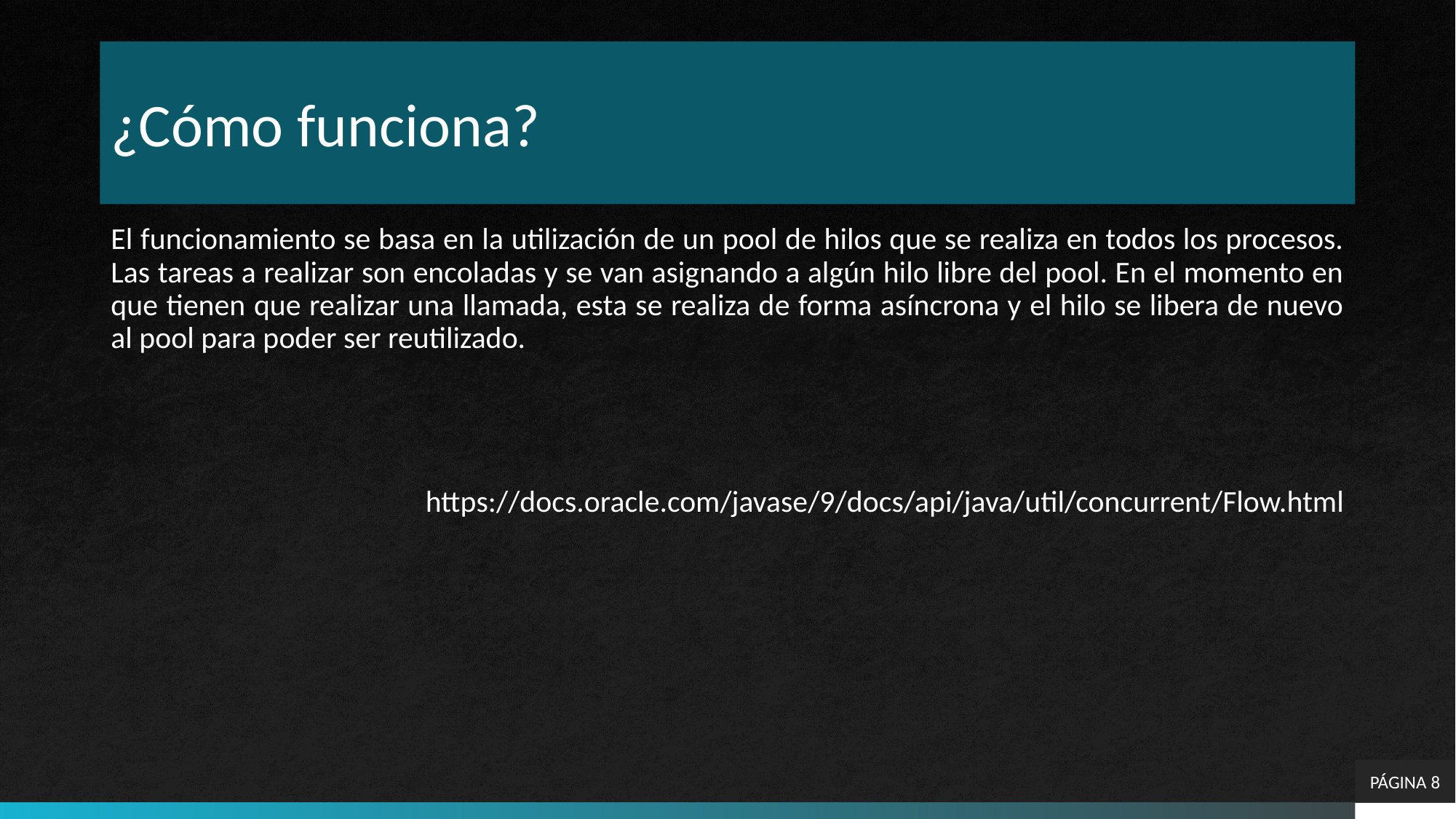

# ¿Cómo funciona?
El funcionamiento se basa en la utilización de un pool de hilos que se realiza en todos los procesos. Las tareas a realizar son encoladas y se van asignando a algún hilo libre del pool. En el momento en que tienen que realizar una llamada, esta se realiza de forma asíncrona y el hilo se libera de nuevo al pool para poder ser reutilizado.

https://docs.oracle.com/javase/9/docs/api/java/util/concurrent/Flow.html

PÁGINA 8